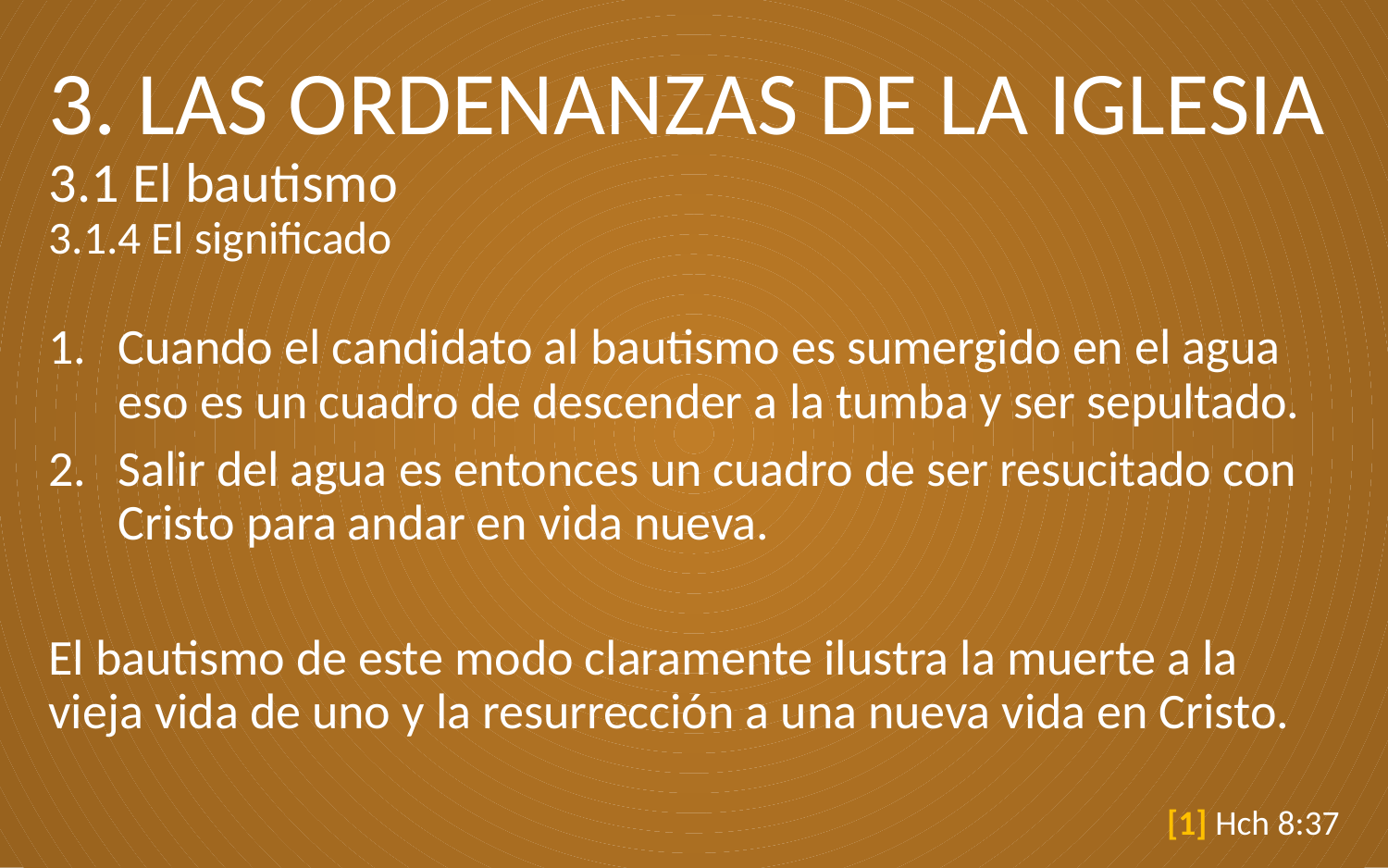

# 3. LAS ORDENANZAS DE LA IGLESIA 3.1 El bautismo 3.1.4 El significado
Cuando el candidato al bautismo es sumergido en el agua eso es un cuadro de descender a la tumba y ser sepultado.
Salir del agua es entonces un cuadro de ser resucitado con Cristo para andar en vida nueva.

El bautismo de este modo claramente ilustra la muerte a la vieja vida de uno y la resurrección a una nueva vida en Cristo.
[1] Hch 8:37